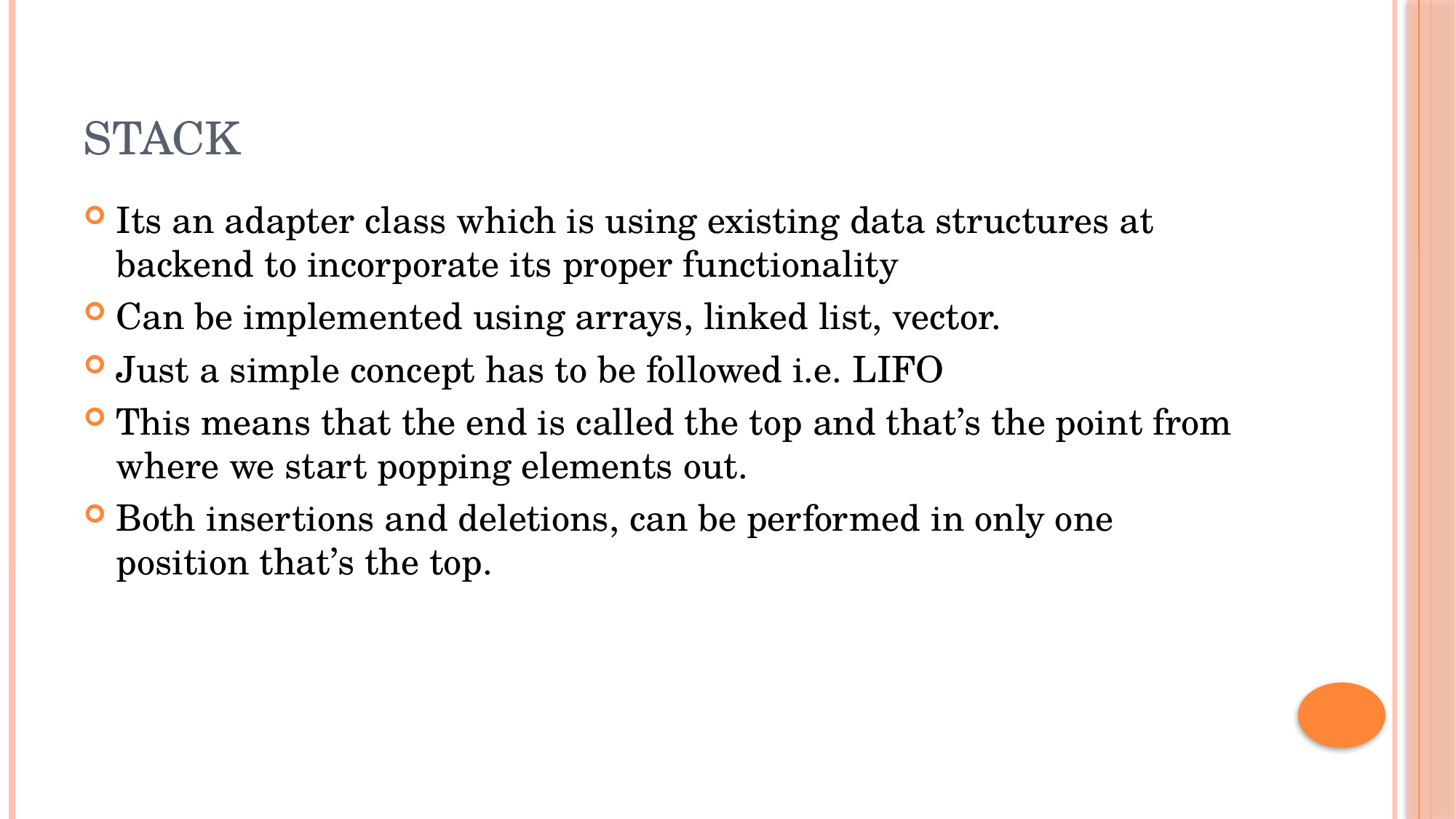

# Stack
Its an adapter class which is using existing data structures at backend to incorporate its proper functionality
Can be implemented using arrays, linked list, vector.
Just a simple concept has to be followed i.e. LIFO
This means that the end is called the top and that’s the point from where we start popping elements out.
Both insertions and deletions, can be performed in only one position that’s the top.